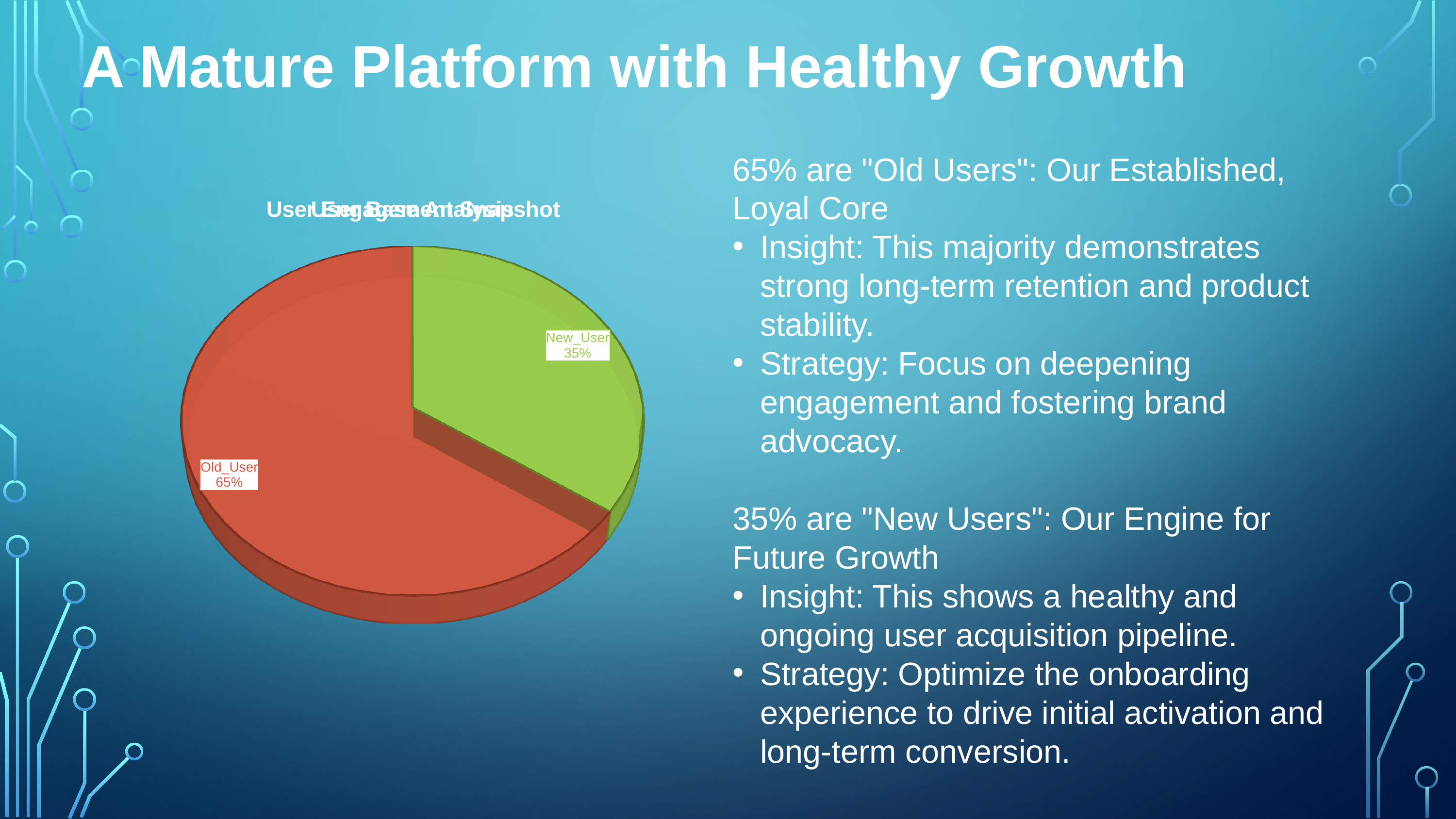

A Mature Platform with Healthy Growth
65% are "Old Users": Our Established, Loyal Core
Insight: This majority demonstrates strong long-term retention and product stability.
Strategy: Focus on deepening engagement and fostering brand advocacy.

35% are "New Users": Our Engine for Future Growth
Insight: This shows a healthy and ongoing user acquisition pipeline.
Strategy: Optimize the onboarding experience to drive initial activation and long-term conversion.

[unsupported chart]

[unsupported chart]